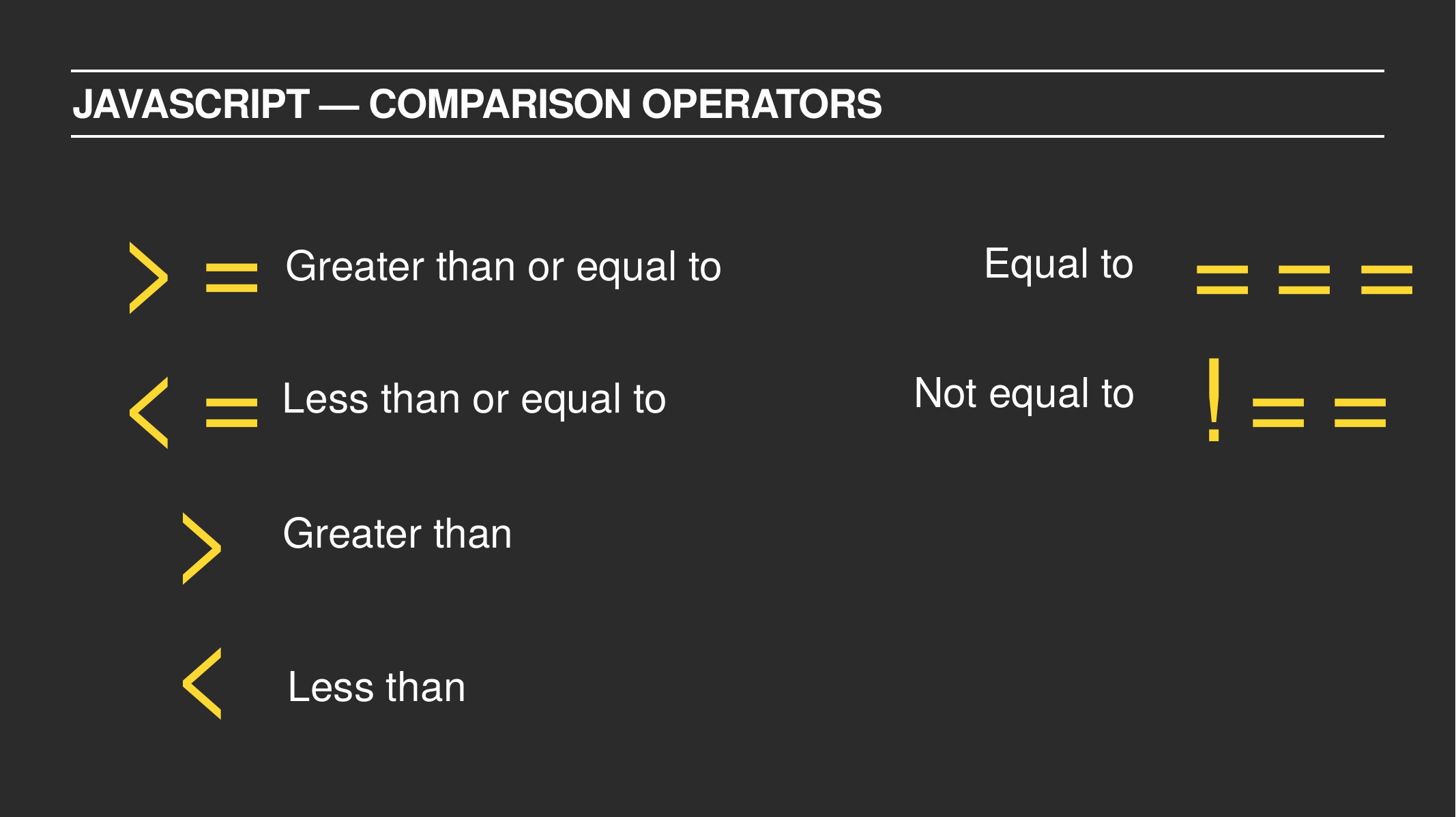

javascript — comparison operators

>=
===
Equal to
Greater than or equal to
<=
!==
Not equal to
Less than or equal to
>
Greater than
<
Less than